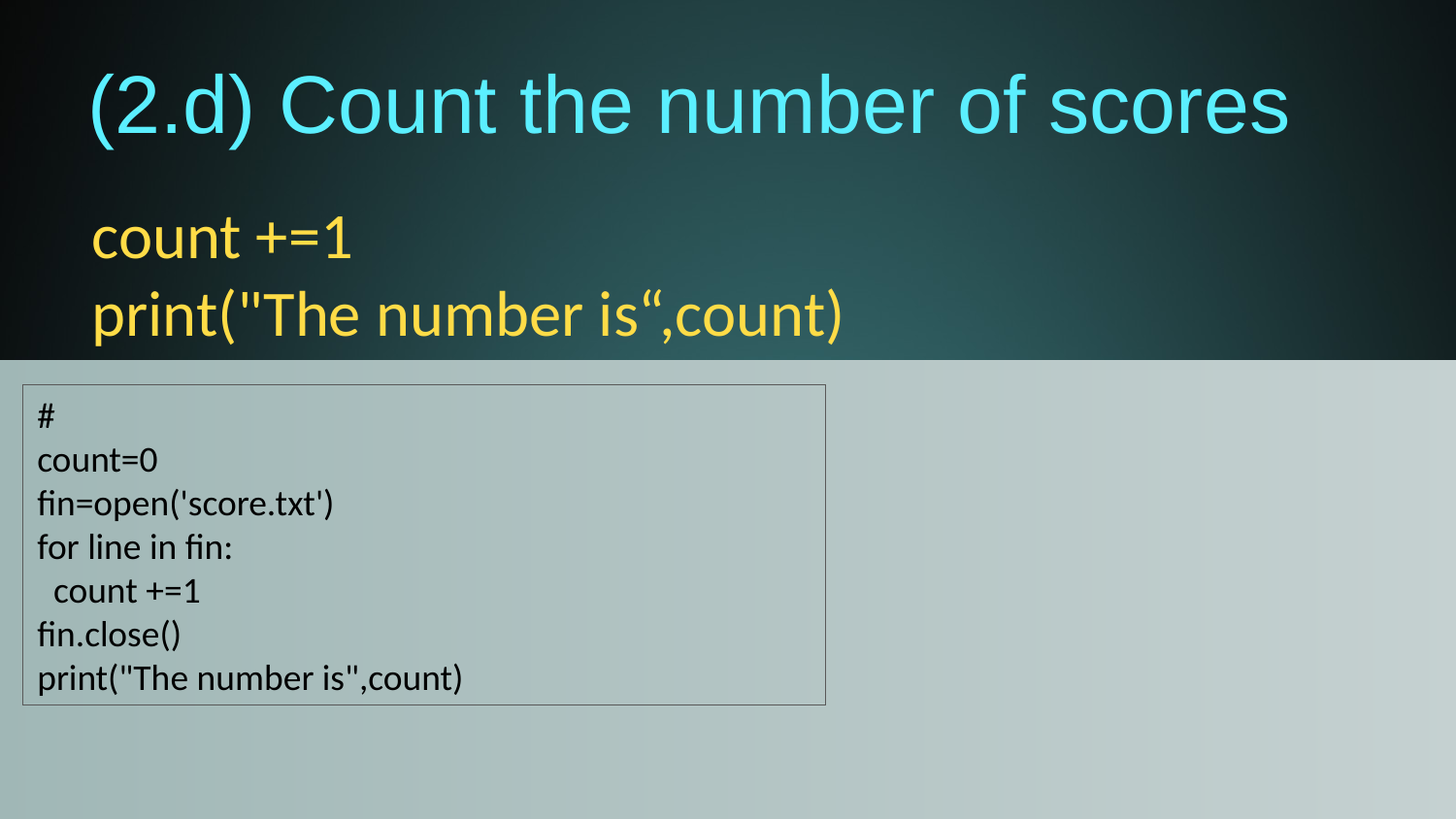

# (2.d) Count the number of scores
count +=1
print("The number is“,count)

#
count=0
fin=open('score.txt')
for line in fin:
  count +=1
fin.close()
print("The number is",count)